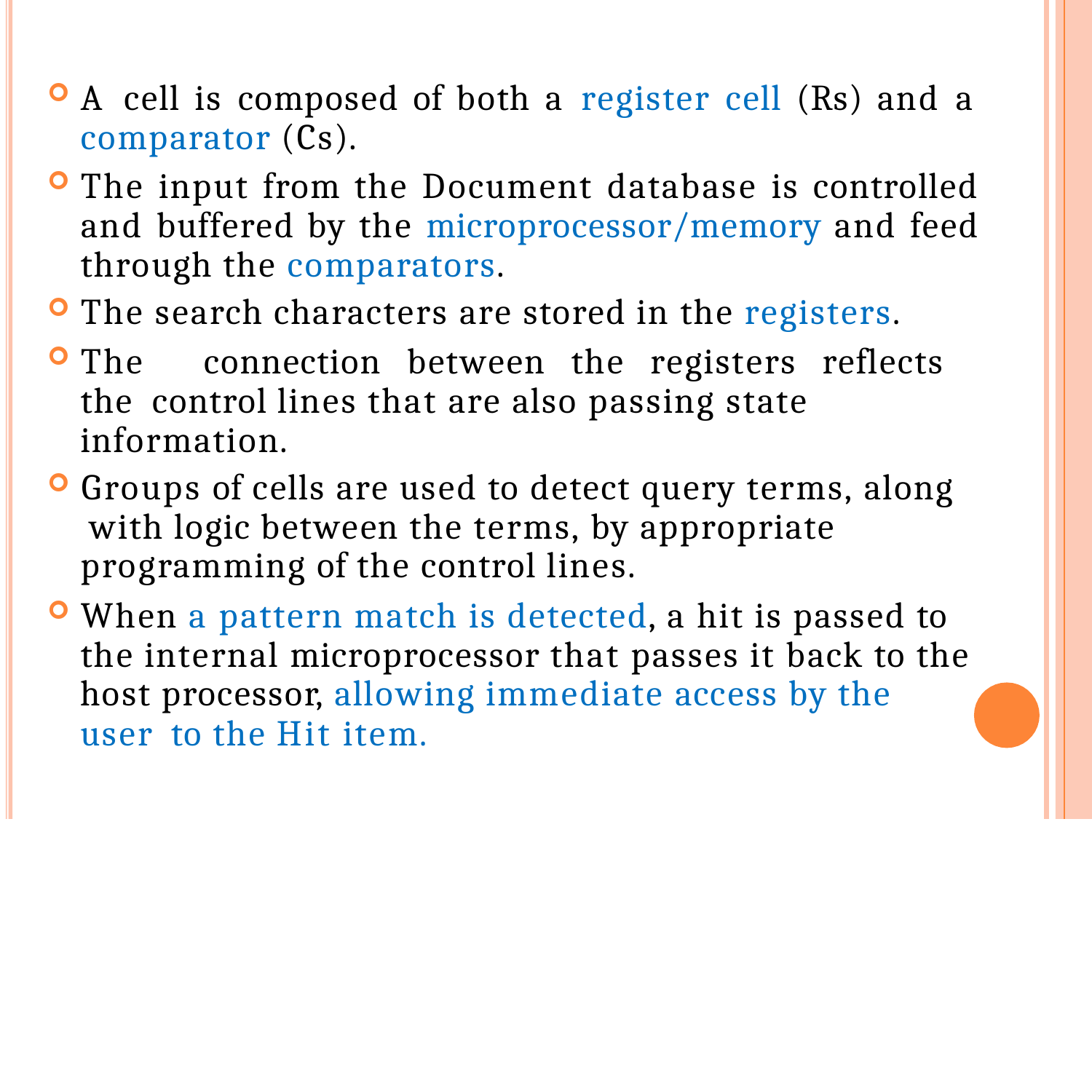

A cell is composed of both a register cell (Rs) and a  comparator (Cs).
The input from the Document database is controlled  and buffered by the microprocessor/memory and feed  through the comparators.
The search characters are stored in the registers.
The	connection	between	the	registers	reflects	the  control lines that are also passing state information.
Groups of cells are used to detect query terms, along  with logic between the terms, by appropriate  programming of the control lines.
When a pattern match is detected, a hit is passed to  the internal microprocessor that passes it back to the  host processor, allowing immediate access by the user  to the Hit item.